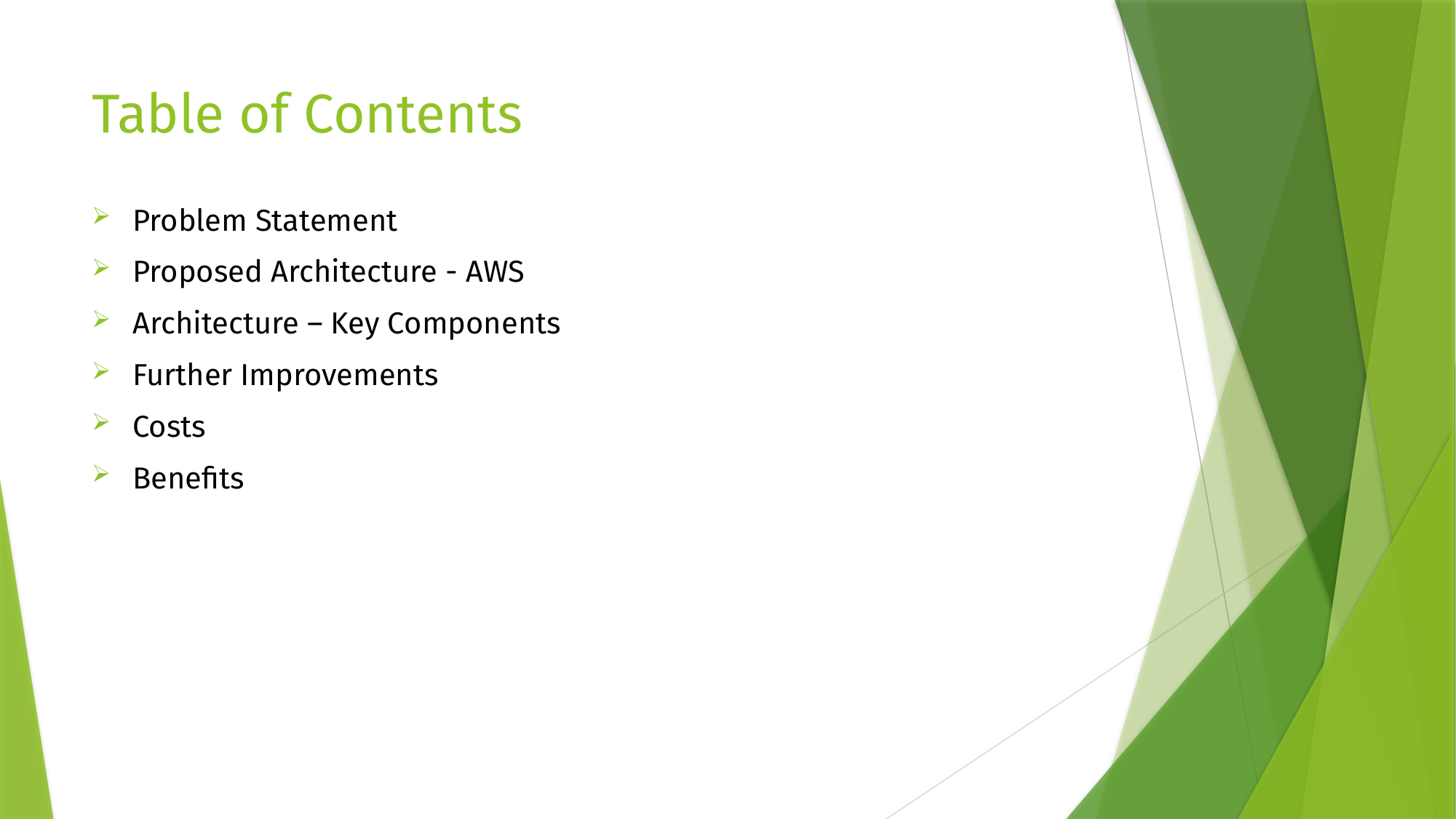

# Table of Contents
Problem Statement
Proposed Architecture - AWS
Architecture – Key Components
Further Improvements
Costs
Benefits